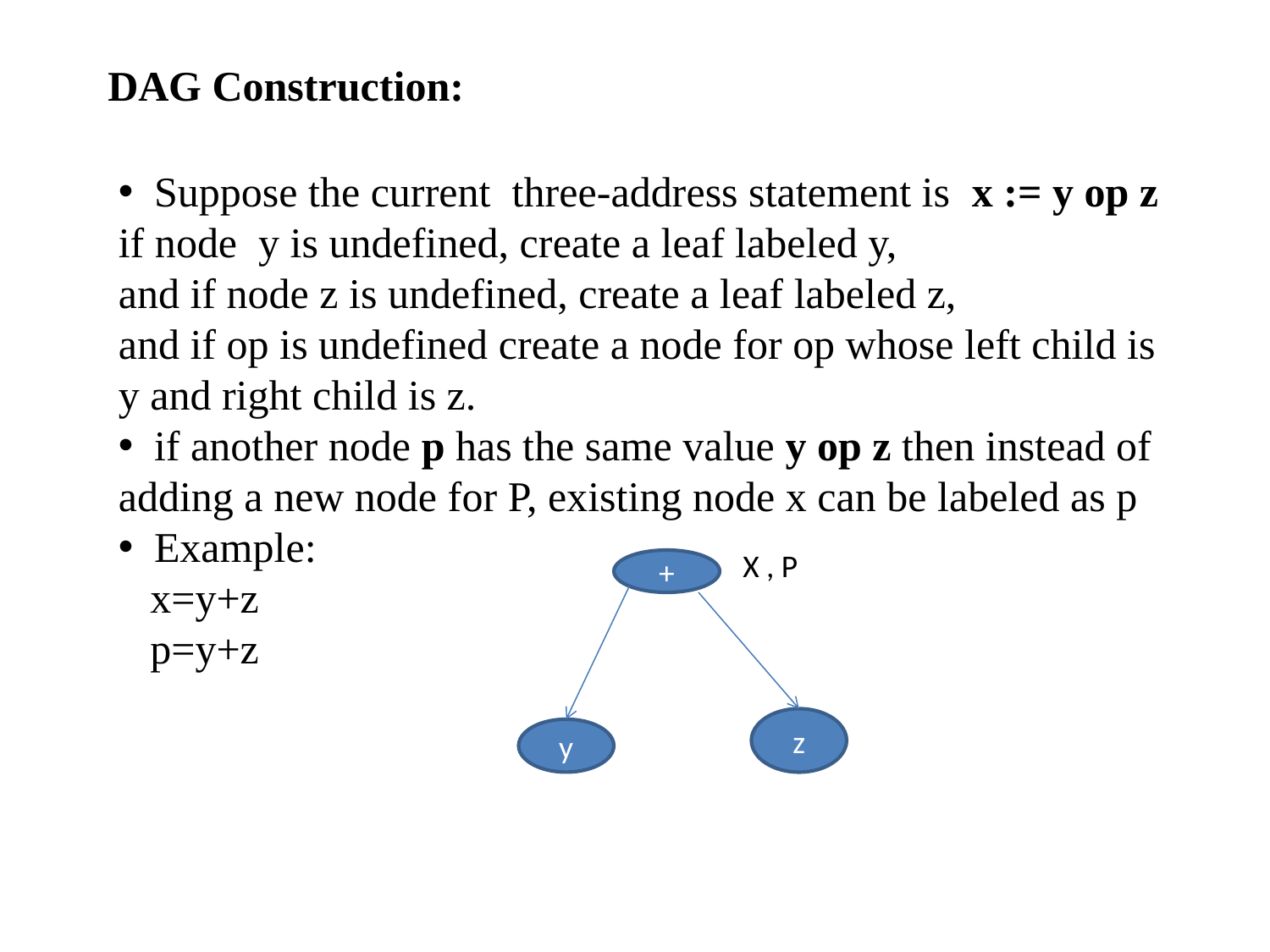

DAG Construction:
  Suppose the current  three-address statement is  x := y op z
if node  y is undefined, create a leaf labeled y,
and if node z is undefined, create a leaf labeled z,
and if op is undefined create a node for op whose left child is y and right child is z.
  if another node p has the same value y op z then instead of adding a new node for P, existing node x can be labeled as p
  Example:
   x=y+z
   p=y+z
X , P
+
z
y